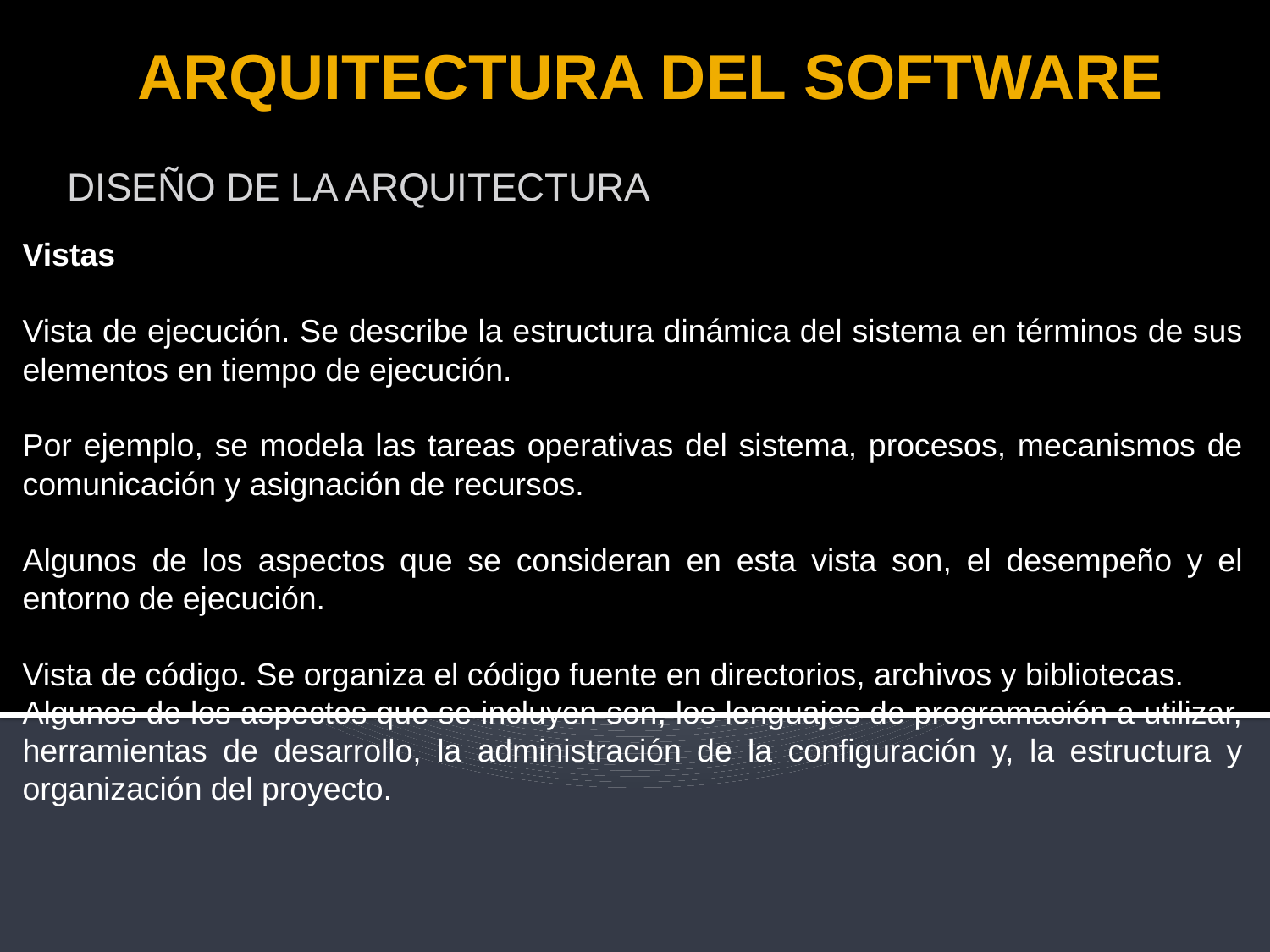

# ARQUITECTURA DEL SOFTWARE
DISEÑO DE LA ARQUITECTURA

Vistas

Vista de ejecución. Se describe la estructura dinámica del sistema en términos de sus elementos en tiempo de ejecución.

Por ejemplo, se modela las tareas operativas del sistema, procesos, mecanismos de comunicación y asignación de recursos.

Algunos de los aspectos que se consideran en esta vista son, el desempeño y el entorno de ejecución.

Vista de código. Se organiza el código fuente en directorios, archivos y bibliotecas.
Algunos de los aspectos que se incluyen son, los lenguajes de programación a utilizar, herramientas de desarrollo, la administración de la configuración y, la estructura y organización del proyecto.